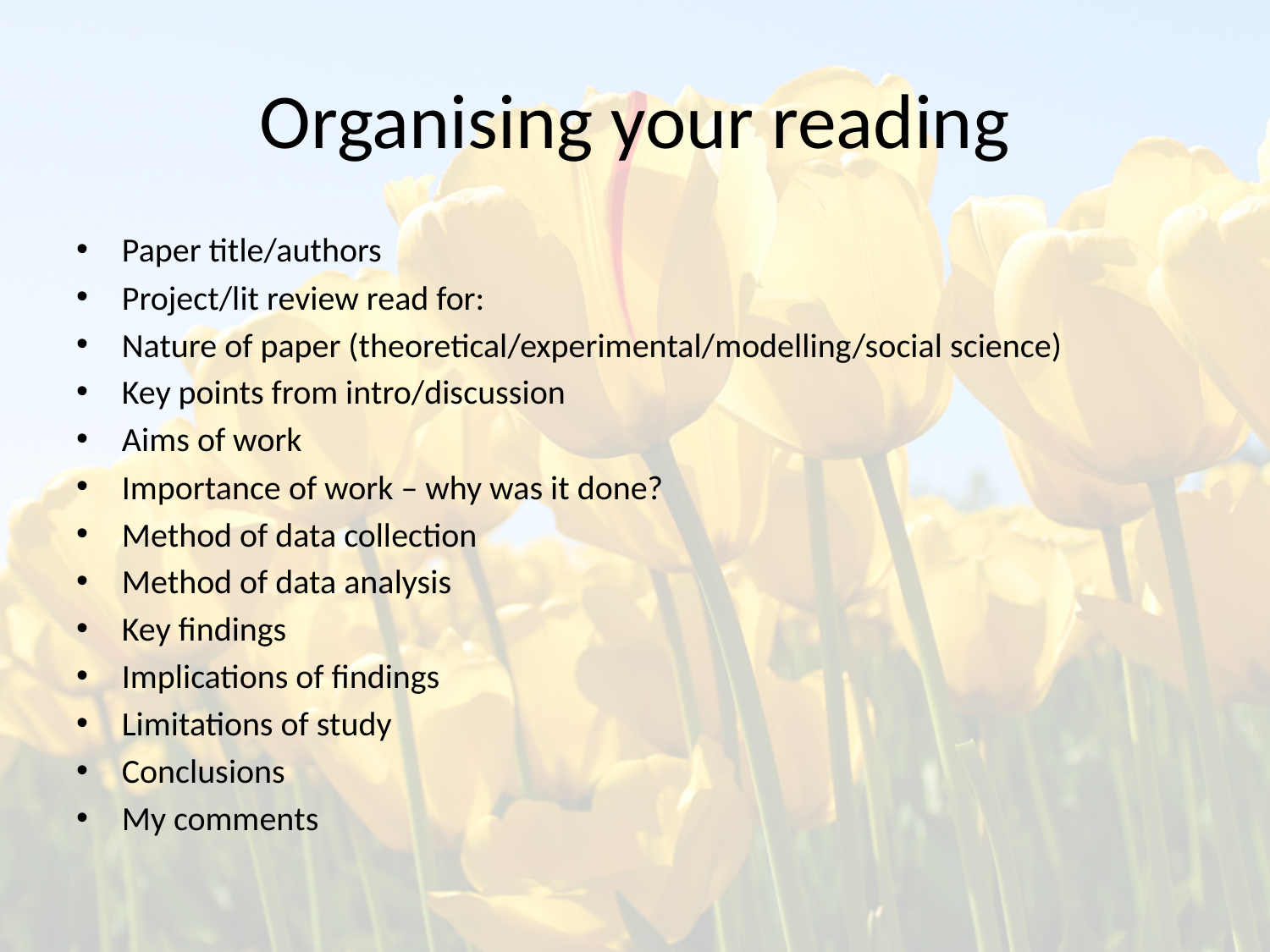

# Organising your reading
Paper title/authors
Project/lit review read for:
Nature of paper (theoretical/experimental/modelling/social science)
Key points from intro/discussion
Aims of work
Importance of work – why was it done?
Method of data collection
Method of data analysis
Key findings
Implications of findings
Limitations of study
Conclusions
My comments